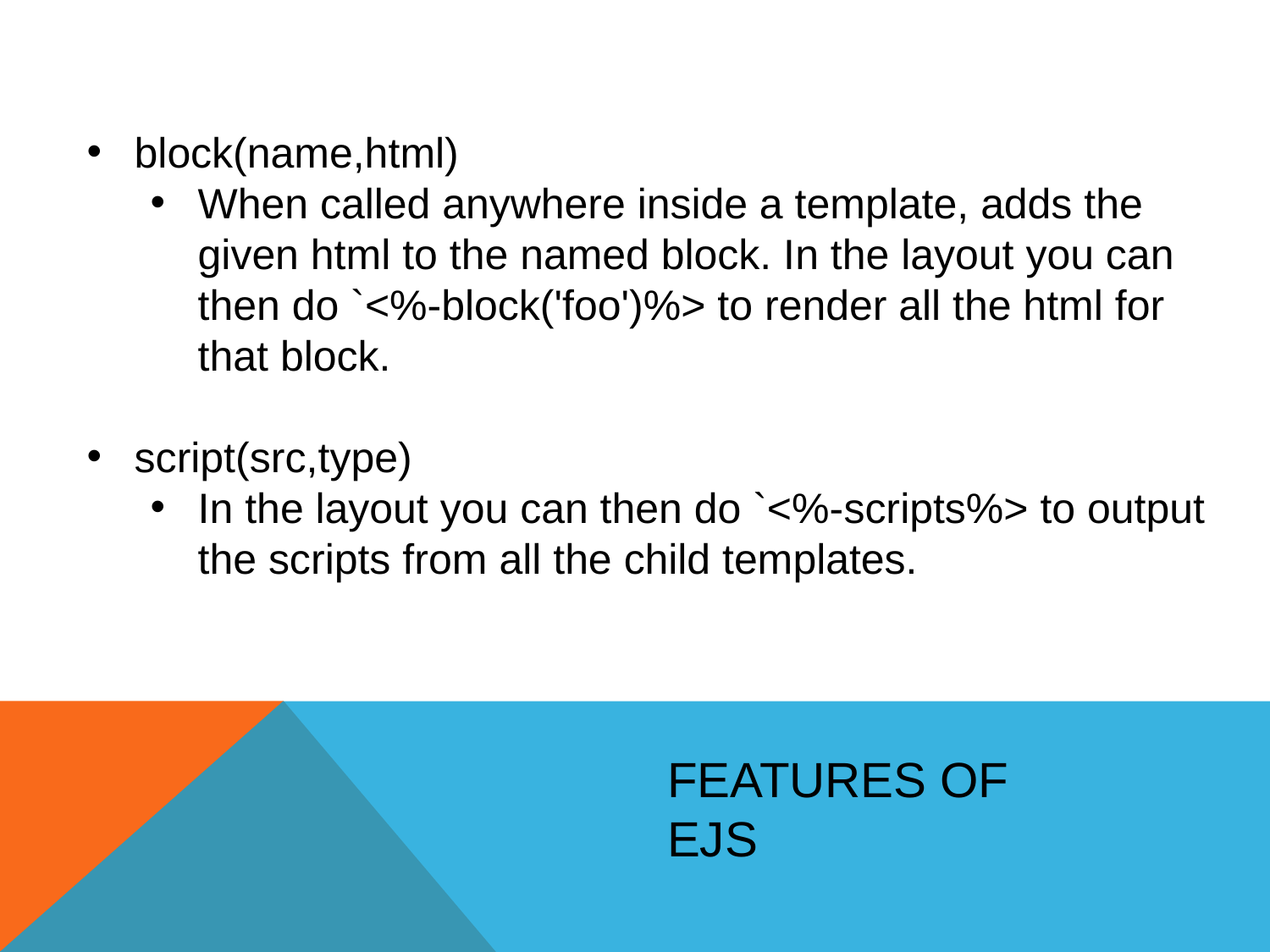

block(name,html)
When called anywhere inside a template, adds the given html to the named block. In the layout you can then do `<%-block('foo')%> to render all the html for that block.

script(src,type)
In the layout you can then do `<%-scripts%> to output the scripts from all the child templates.

# Features of EJS